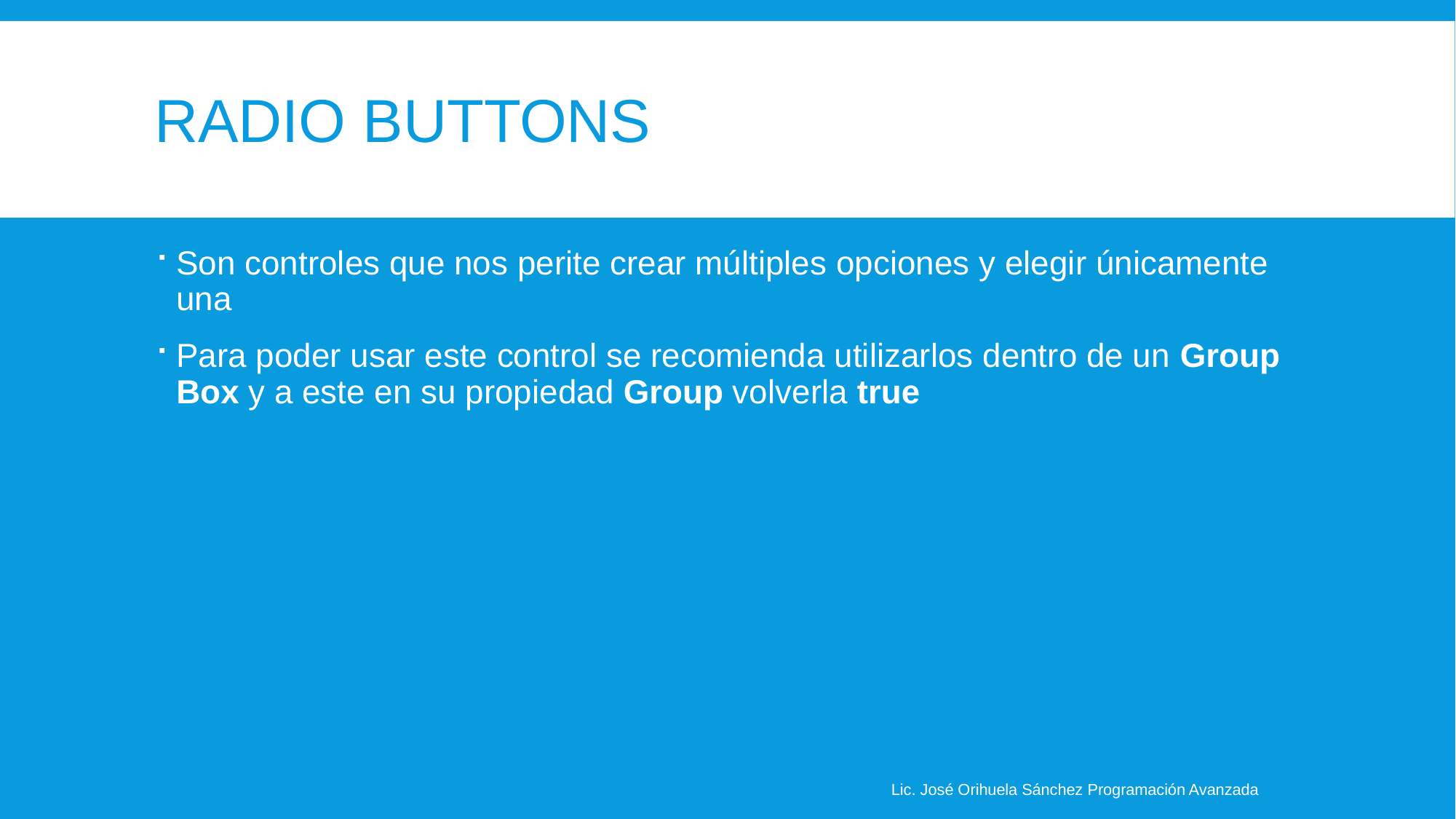

# Radio buttons
Son controles que nos perite crear múltiples opciones y elegir únicamente una
Para poder usar este control se recomienda utilizarlos dentro de un Group Box y a este en su propiedad Group volverla true
Lic. José Orihuela Sánchez Programación Avanzada